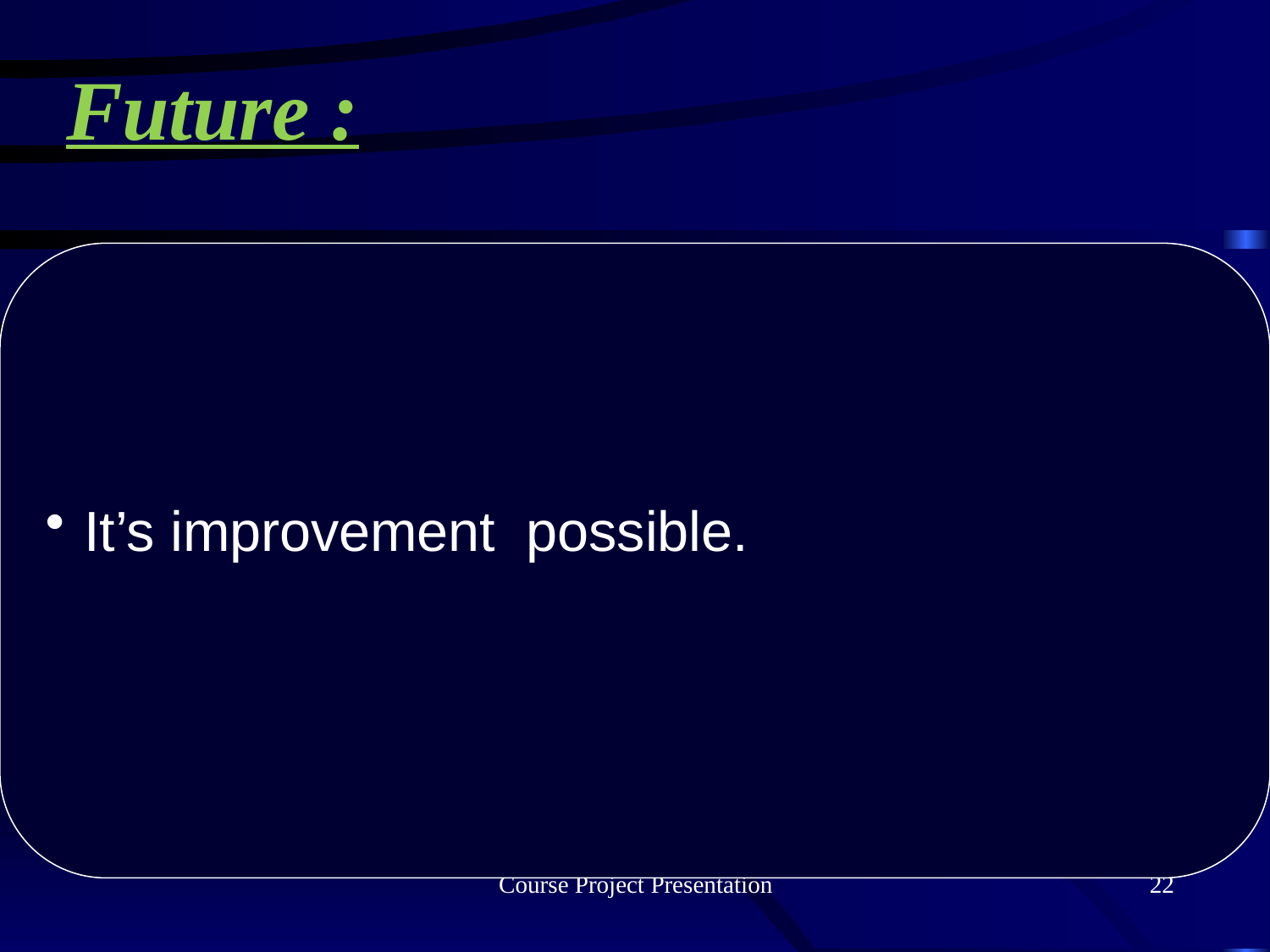

# Future :

It’s improvement  possible.
Course Project Presentation
22